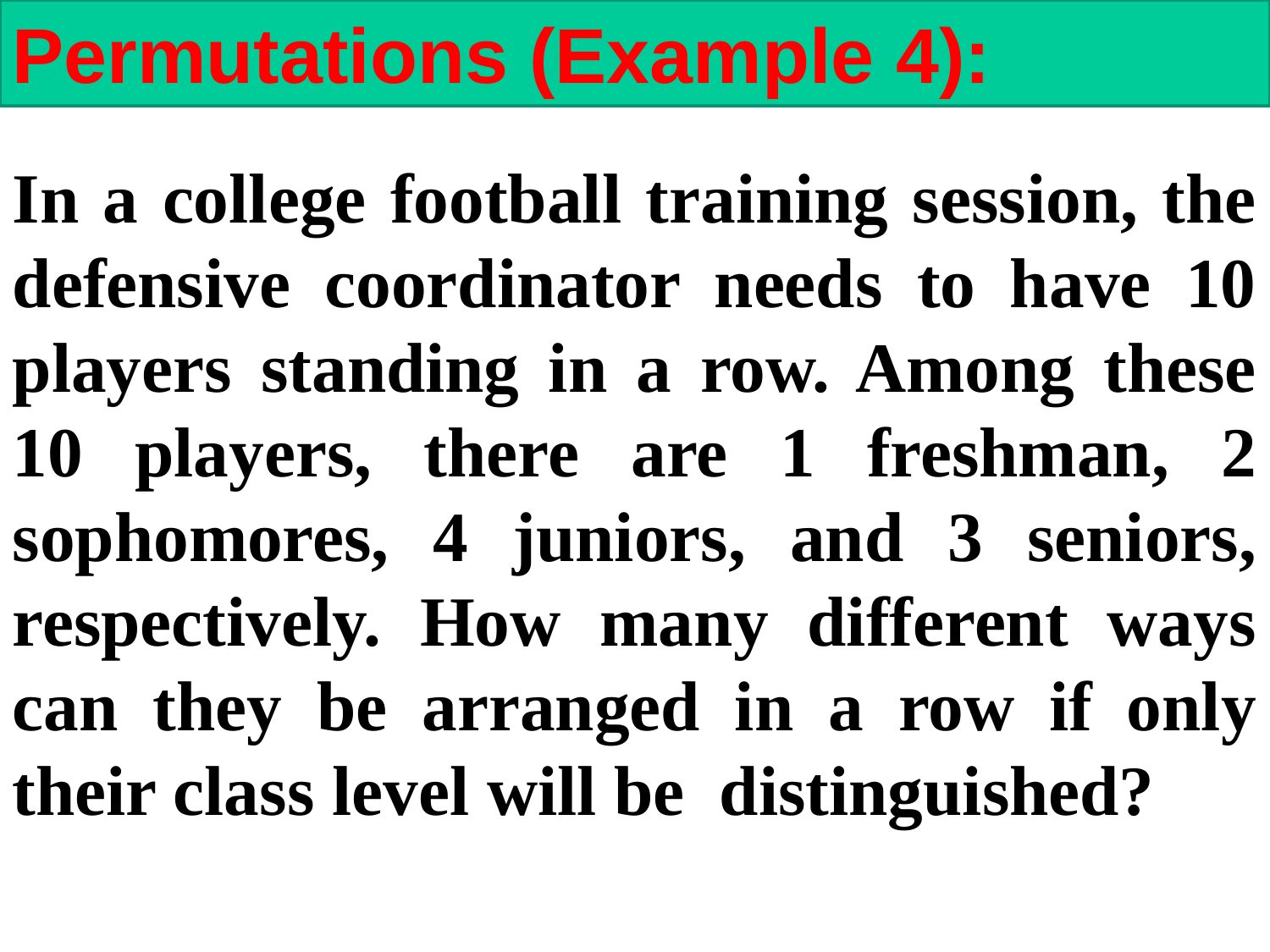

Permutations (Example 4):
In a college football training session, the defensive coordinator needs to have 10 players standing in a row. Among these 10 players, there are 1 freshman, 2 sophomores, 4 juniors, and 3 seniors, respectively. How many different ways can they be arranged in a row if only their class level will be  distinguished?